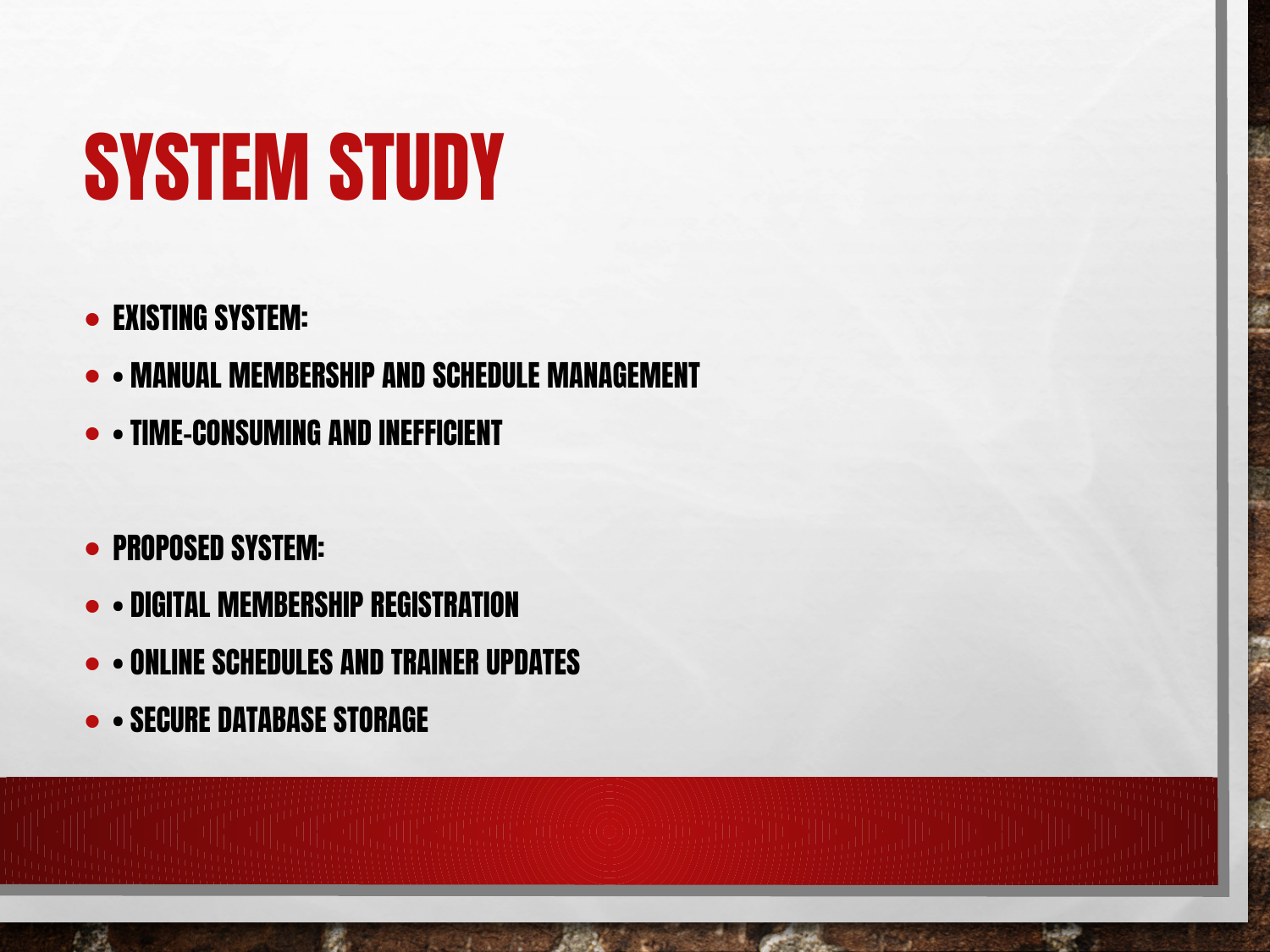

# System Study
Existing System:
• Manual membership and schedule management
• Time-consuming and inefficient

Proposed System:
• Digital membership registration
• Online schedules and trainer updates
• Secure database storage